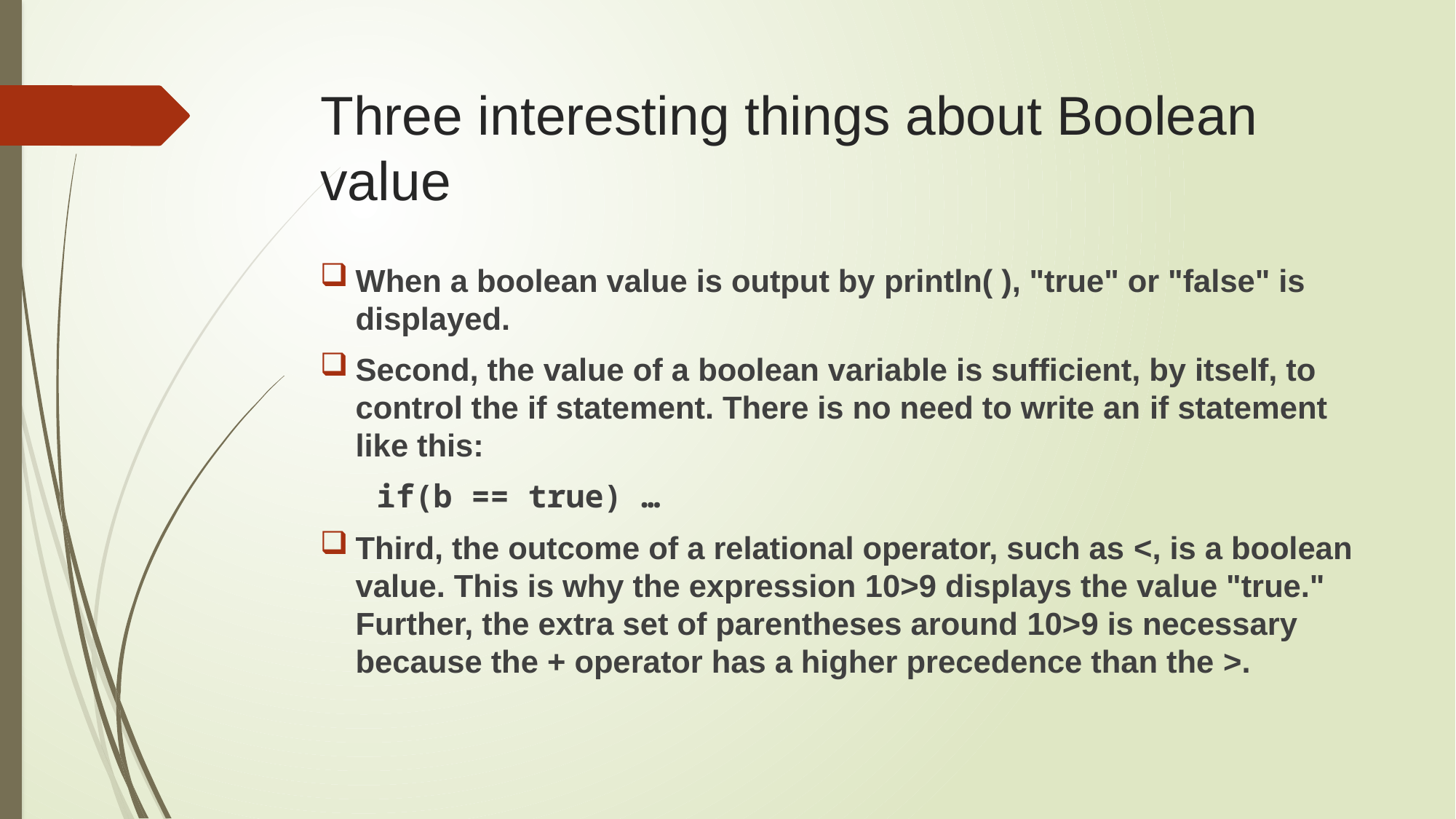

# Three interesting things about Boolean value
When a boolean value is output by println( ), "true" or "false" is displayed.
Second, the value of a boolean variable is sufficient, by itself, to control the if statement. There is no need to write an if statement like this:
   if(b == true) …
Third, the outcome of a relational operator, such as <, is a boolean value. This is why the expression 10>9 displays the value "true." Further, the extra set of parentheses around 10>9 is necessary because the + operator has a higher precedence than the >.